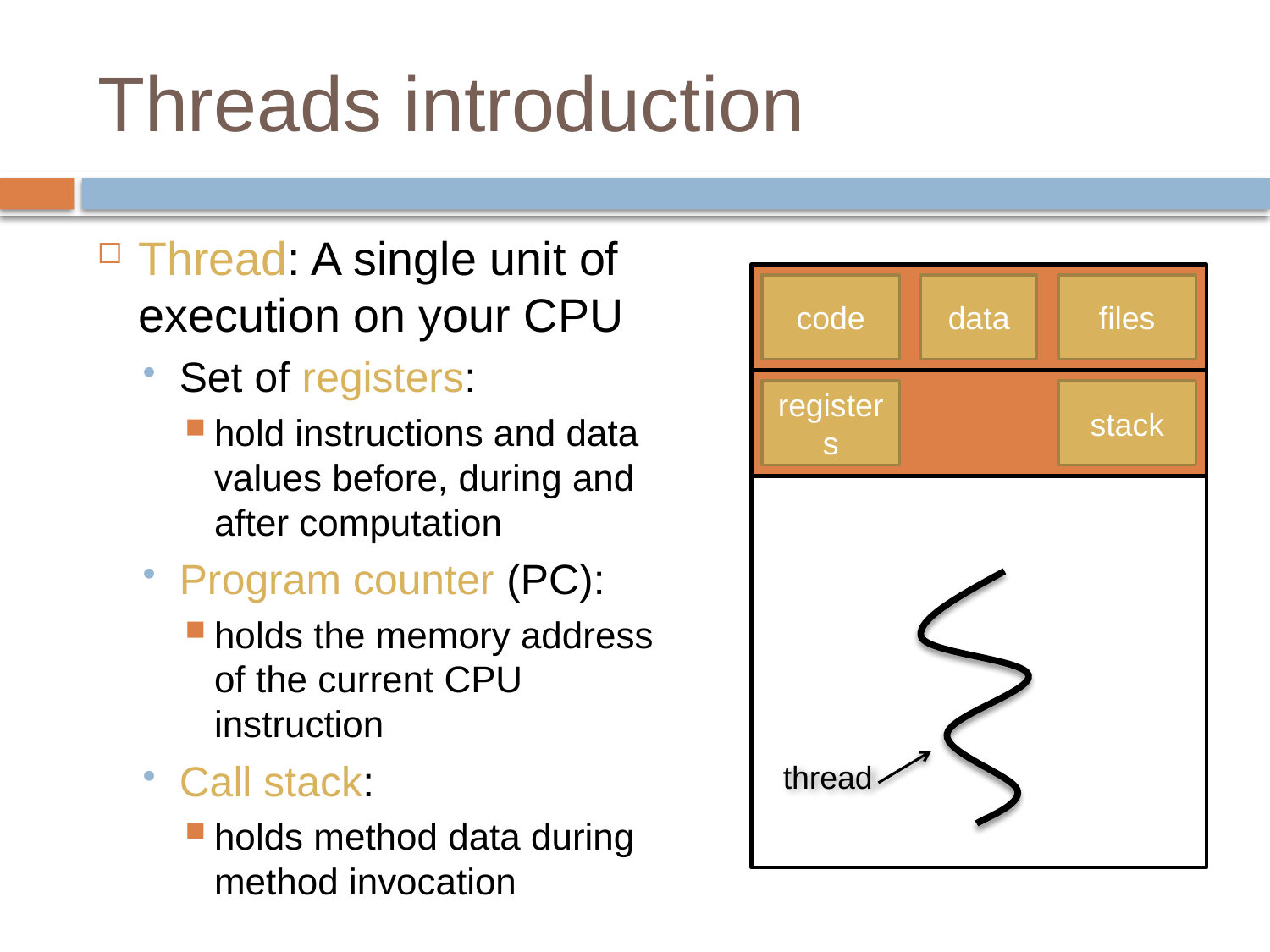

# Threads introduction
Thread: A single unit of execution on your CPU
Set of registers:
hold instructions and data values before, during and after computation
Program counter (PC):
holds the memory address of the current CPU instruction
Call stack:
holds method data during method invocation

code
data
files

registers
stack

thread